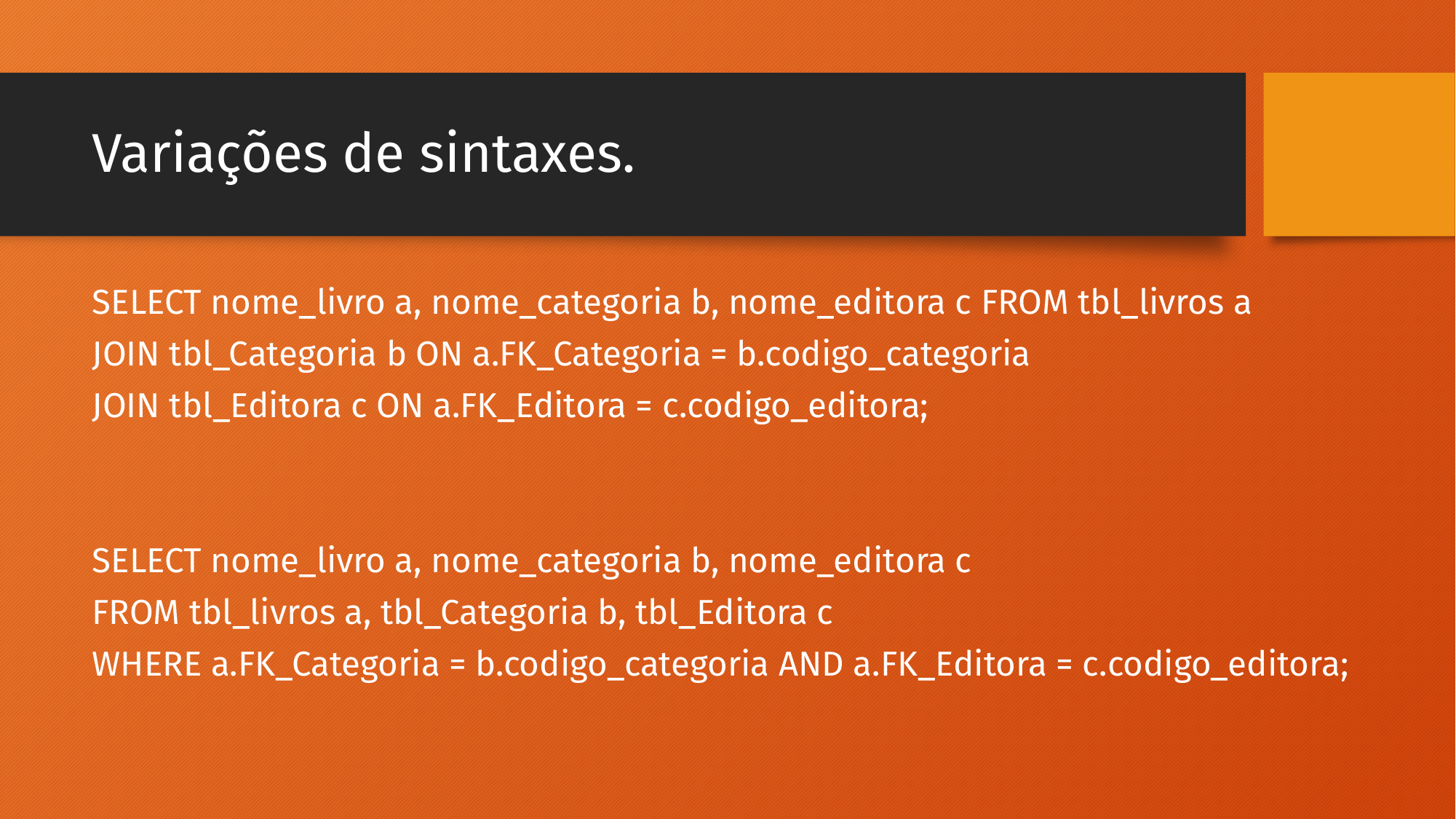

# Variações de sintaxes.
SELECT nome_livro a, nome_categoria b, nome_editora c FROM tbl_livros a
JOIN tbl_Categoria b ON a.FK_Categoria = b.codigo_categoria
JOIN tbl_Editora c ON a.FK_Editora = c.codigo_editora;

SELECT nome_livro a, nome_categoria b, nome_editora c
FROM tbl_livros a, tbl_Categoria b, tbl_Editora c
WHERE a.FK_Categoria = b.codigo_categoria AND a.FK_Editora = c.codigo_editora;